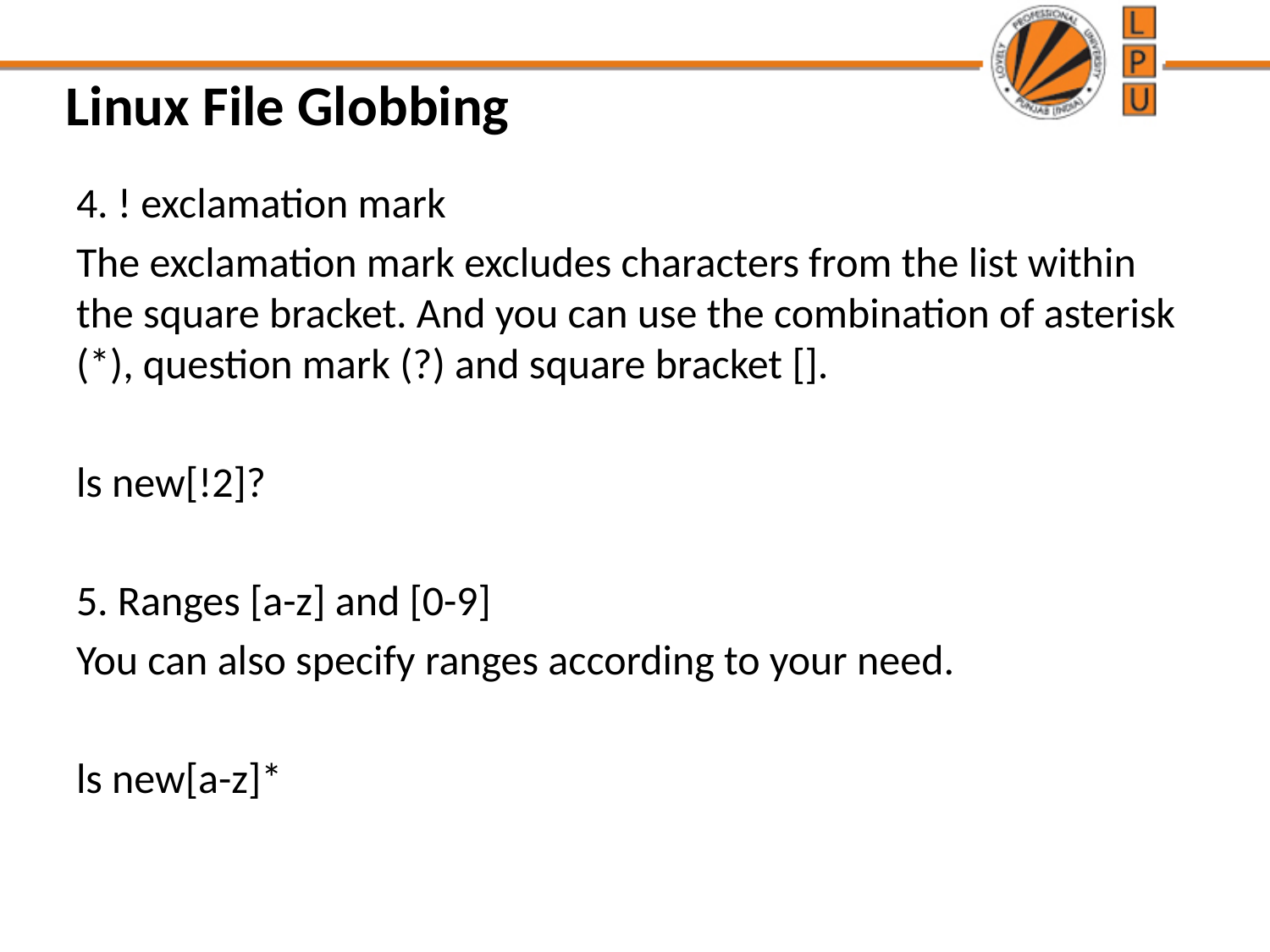

# Linux File Globbing
4. ! exclamation mark
The exclamation mark excludes characters from the list within the square bracket. And you can use the combination of asterisk (*), question mark (?) and square bracket [].

ls new[!2]?

5. Ranges [a-z] and [0-9]
You can also specify ranges according to your need.

ls new[a-z]*